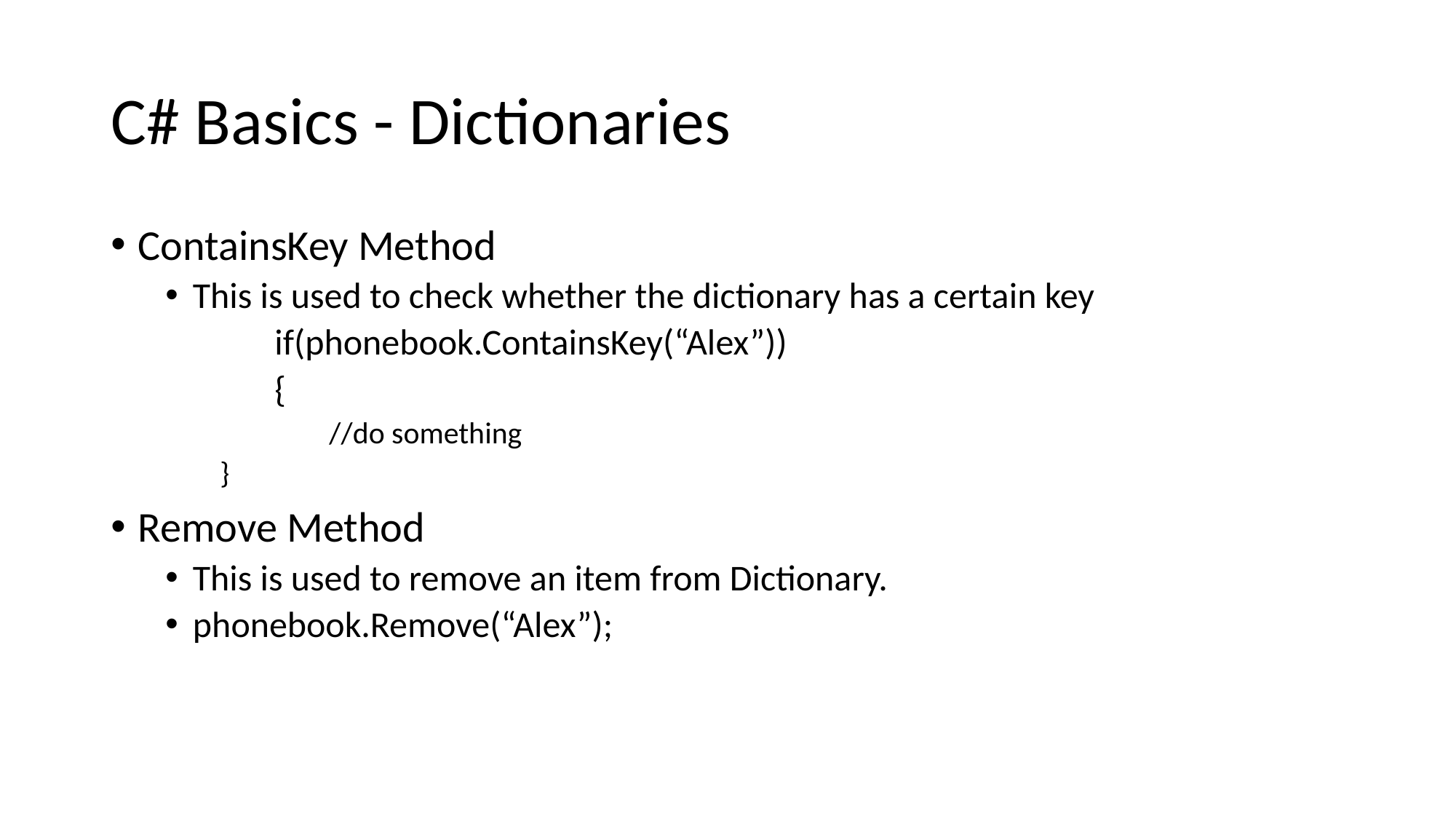

# C# Basics - Dictionaries
ContainsKey Method
This is used to check whether the dictionary has a certain key
	if(phonebook.ContainsKey(“Alex”))
	{
	//do something
}
Remove Method
This is used to remove an item from Dictionary.
phonebook.Remove(“Alex”);